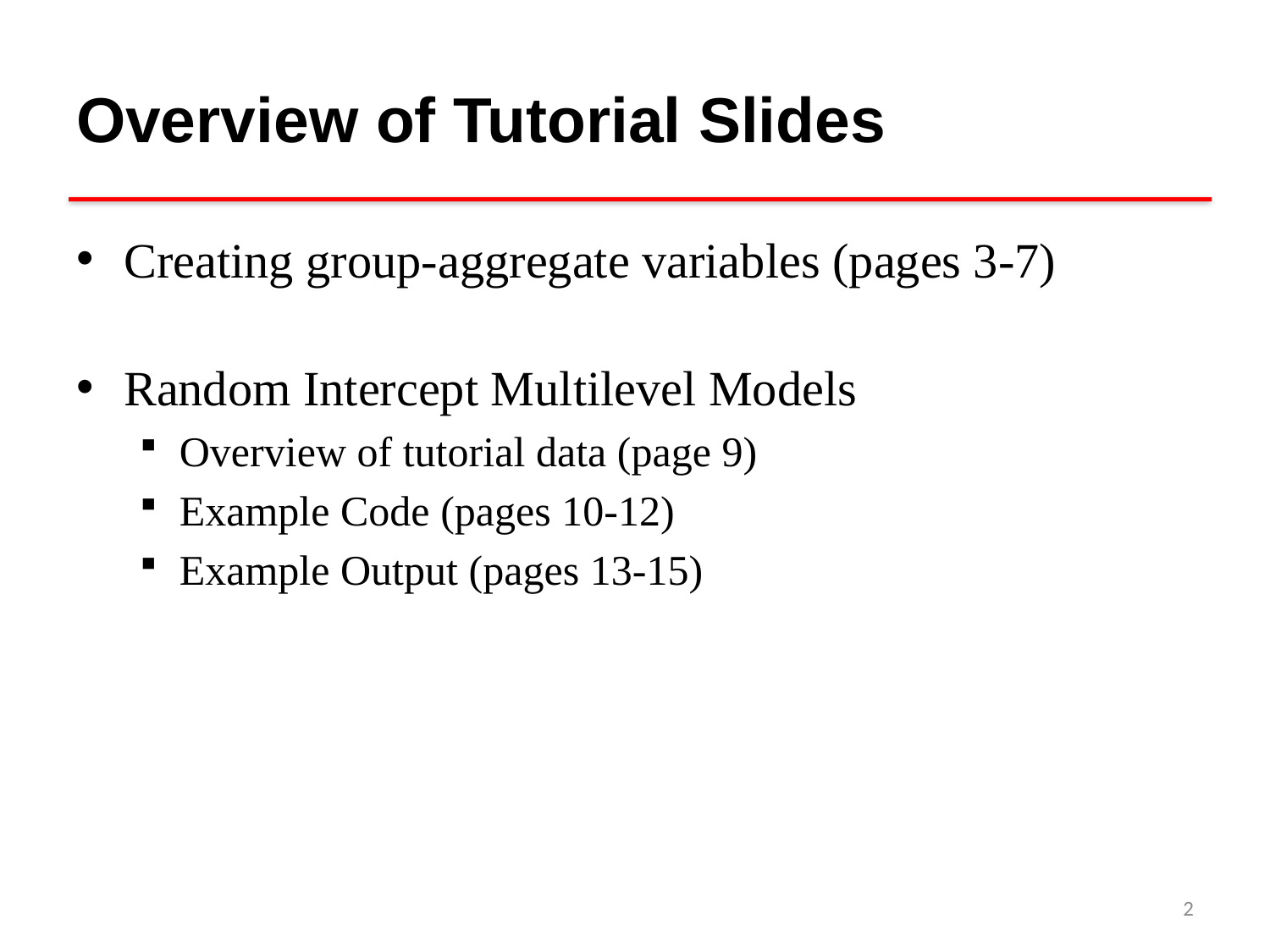

# Overview of Tutorial Slides
Creating group-aggregate variables (pages 3-7)

Random Intercept Multilevel Models
Overview of tutorial data (page 9)
Example Code (pages 10-12)
Example Output (pages 13-15)

2